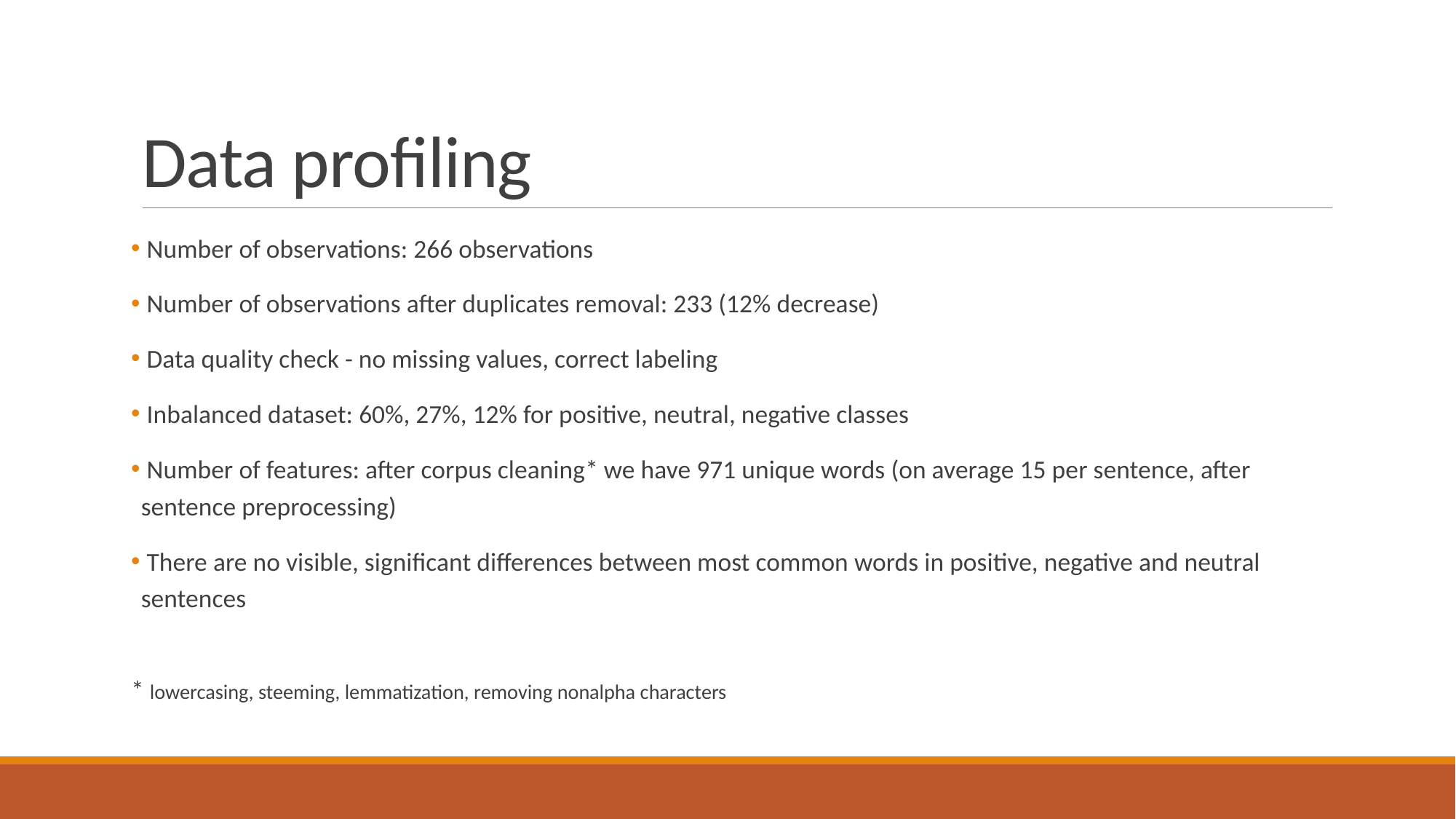

# Data profiling
 Number of observations: 266 observations
 Number of observations after duplicates removal: 233 (12% decrease)
 Data quality check - no missing values, correct labeling
 Inbalanced dataset: 60%, 27%, 12% for positive, neutral, negative classes
 Number of features: after corpus cleaning* we have 971 unique words (on average 15 per sentence, after sentence preprocessing)
 There are no visible, significant differences between most common words in positive, negative and neutral sentences

* lowercasing, steeming, lemmatization, removing nonalpha characters